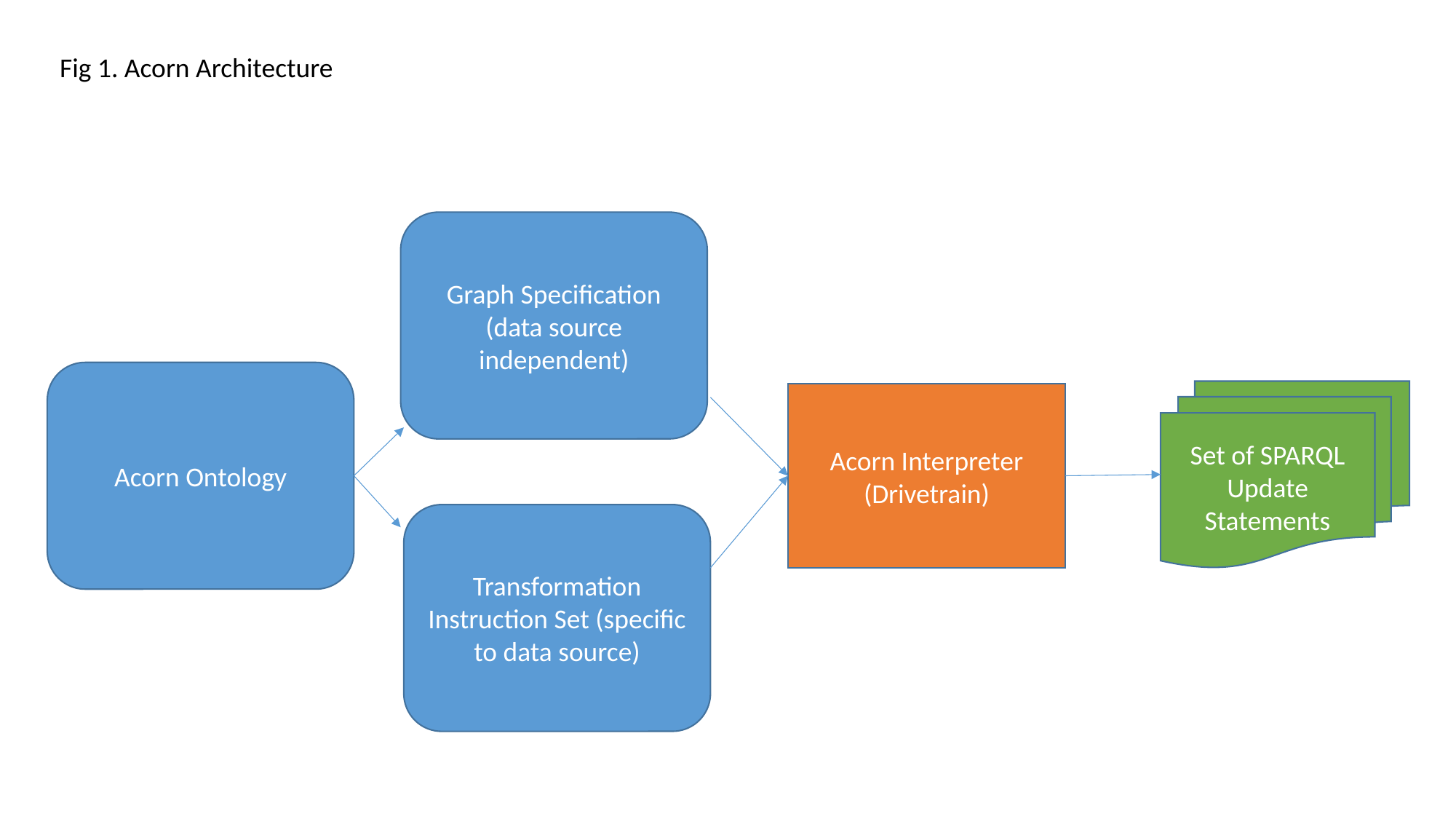

Fig 1. Acorn Architecture
Graph Specification
(data source independent)
Acorn Ontology
Set of SPARQL Update Statements
Acorn Interpreter (Drivetrain)
Transformation Instruction Set (specific to data source)